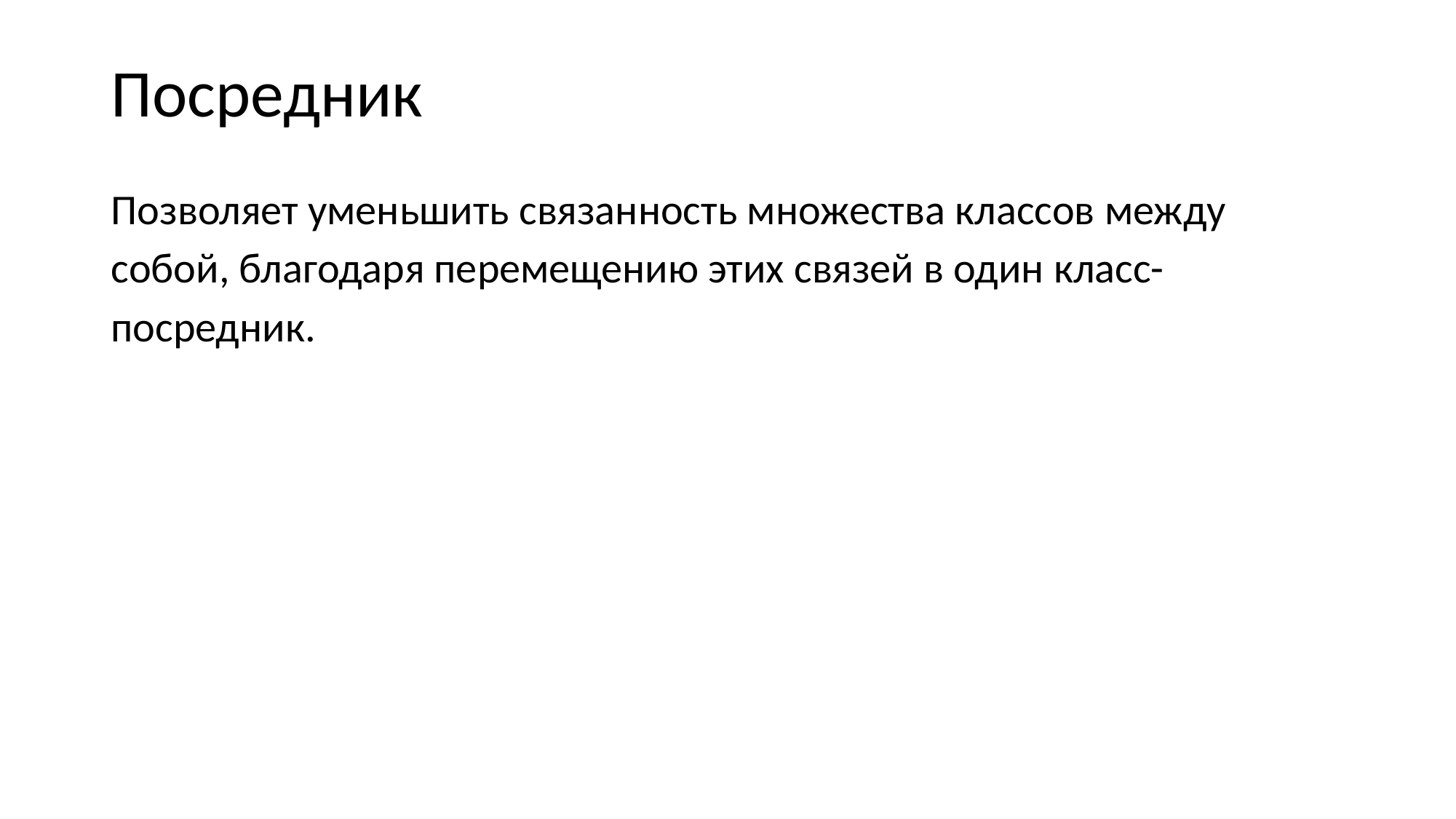

Посредник
Позволяет уменьшить связанность множества классов между собой, благодаря перемещению этих связей в один класс-посредник.